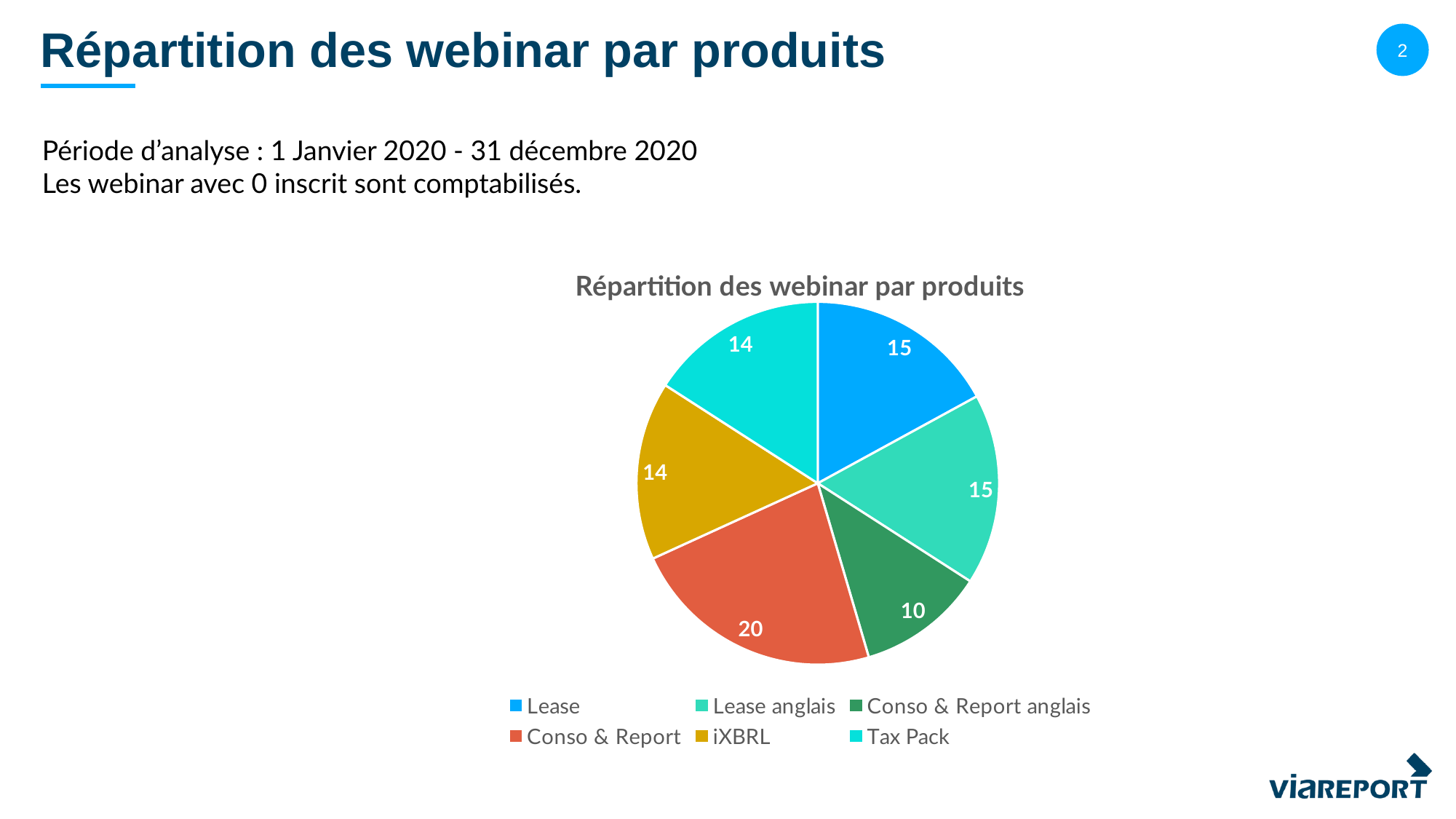

# Répartition des webinar par produits
Période d’analyse : 1 Janvier 2020 - 31 décembre 2020
Les webinar avec 0 inscrit sont comptabilisés.

### Chart: Répartition des webinar par produits

| Category |  |
|---|---|
| Lease | 15.0 |
| Lease anglais | 15.0 |
| Conso & Report anglais | 10.0 |
| Conso & Report | 20.0 |
| iXBRL | 14.0 |
| Tax Pack | 14.0 |